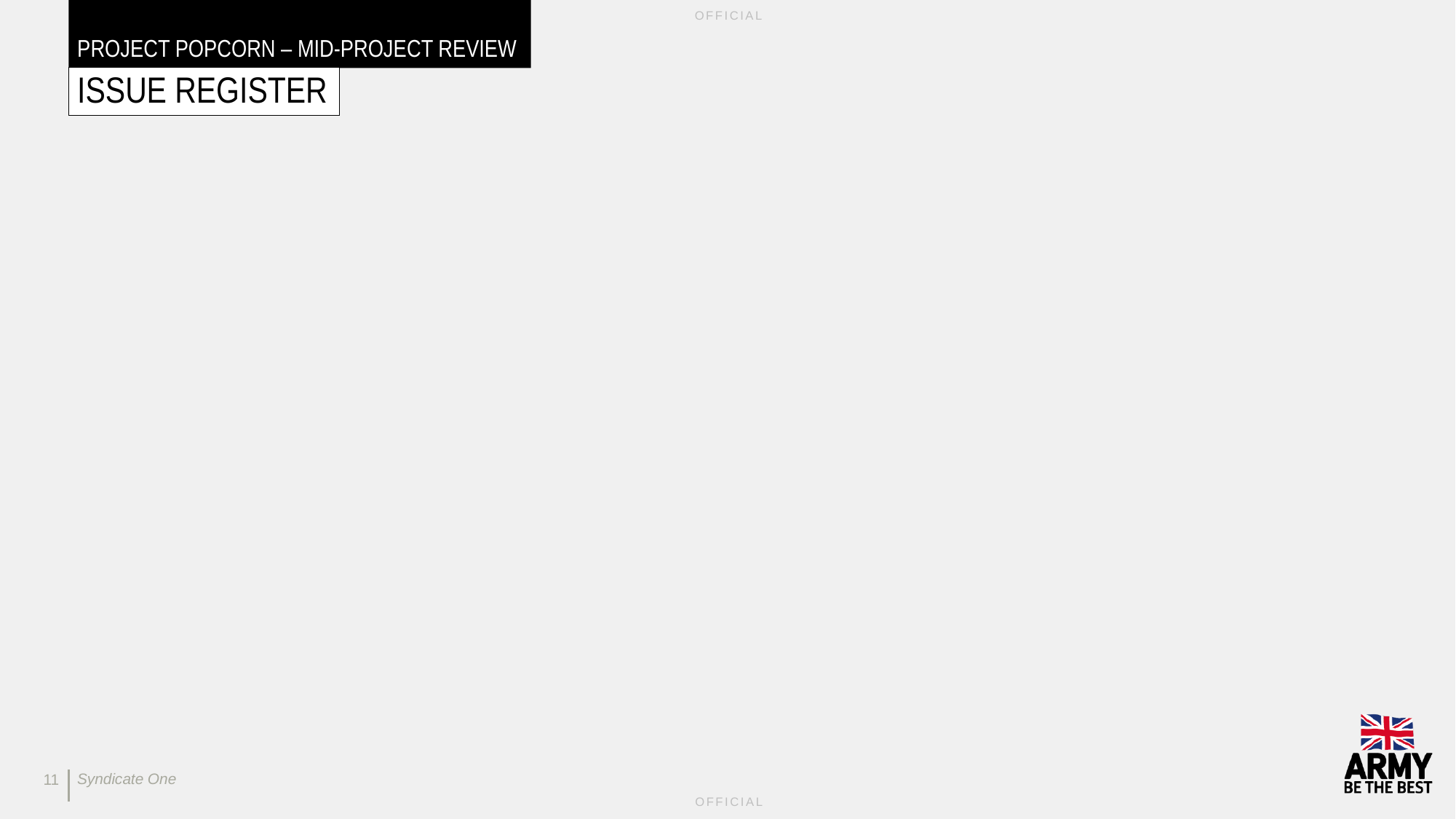

OFFICIAL

# Project Popcorn – mid-Project review
Issue register

11
Syndicate One
OFFICIAL